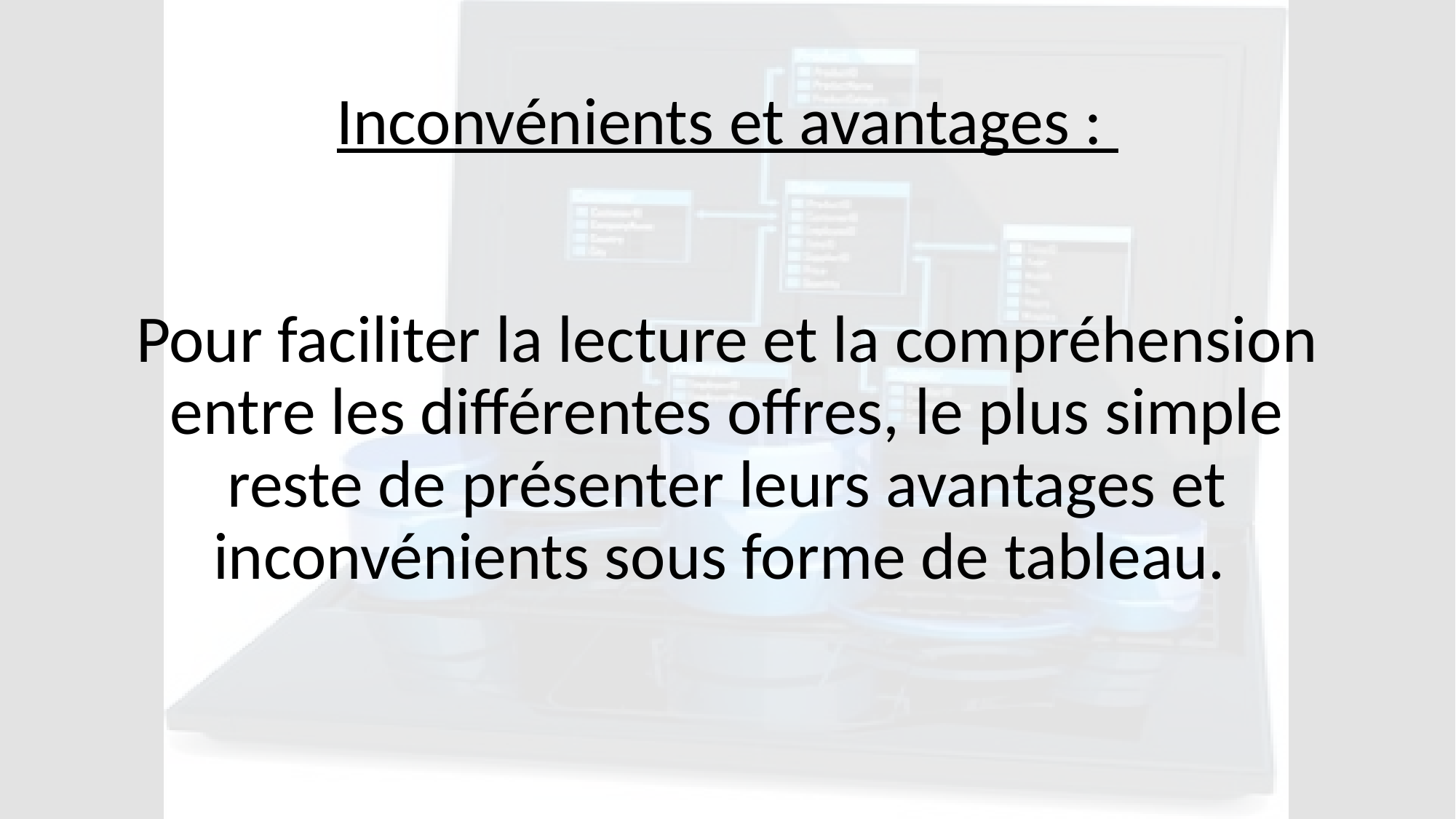

# Inconvénients et avantages :
Pour faciliter la lecture et la compréhension entre les différentes offres, le plus simple reste de présenter leurs avantages et inconvénients sous forme de tableau.